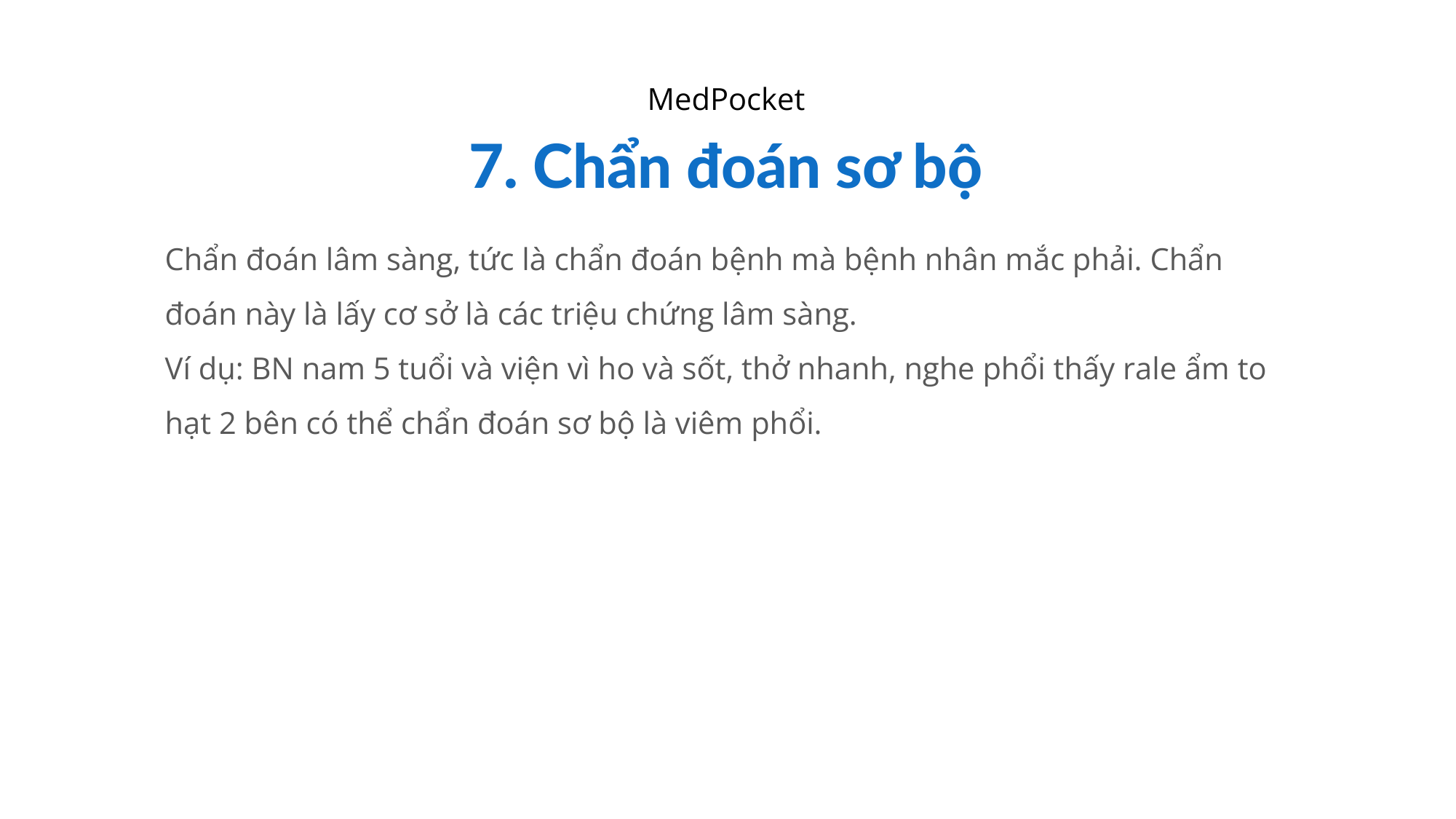

MedPocket
7. Chẩn đoán sơ bộ
Chẩn đoán lâm sàng, tức là chẩn đoán bệnh mà bệnh nhân mắc phải. Chẩn đoán này là lấy cơ sở là các triệu chứng lâm sàng.
Ví dụ: BN nam 5 tuổi và viện vì ho và sốt, thở nhanh, nghe phổi thấy rale ẩm to hạt 2 bên có thể chẩn đoán sơ bộ là viêm phổi.